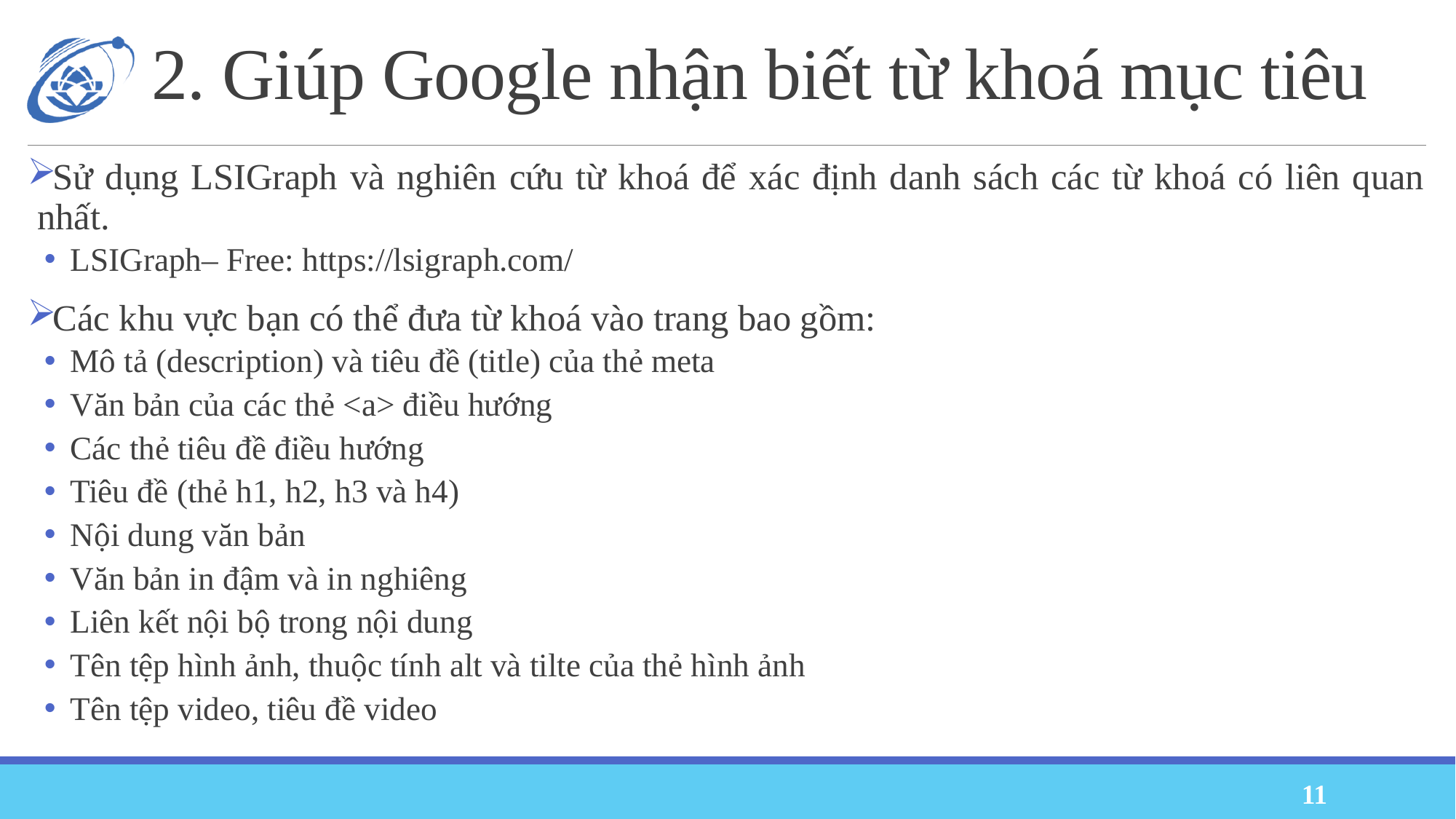

# 2. Giúp Google nhận biết từ khoá mục tiêu
Sử dụng LSIGraph và nghiên cứu từ khoá để xác định danh sách các từ khoá có liên quan nhất.
LSIGraph– Free: https://lsigraph.com/
Các khu vực bạn có thể đưa từ khoá vào trang bao gồm:
Mô tả (description) và tiêu đề (title) của thẻ meta
Văn bản của các thẻ <a> điều hướng
Các thẻ tiêu đề điều hướng
Tiêu đề (thẻ h1, h2, h3 và h4)
Nội dung văn bản
Văn bản in đậm và in nghiêng
Liên kết nội bộ trong nội dung
Tên tệp hình ảnh, thuộc tính alt và tilte của thẻ hình ảnh
Tên tệp video, tiêu đề video

11